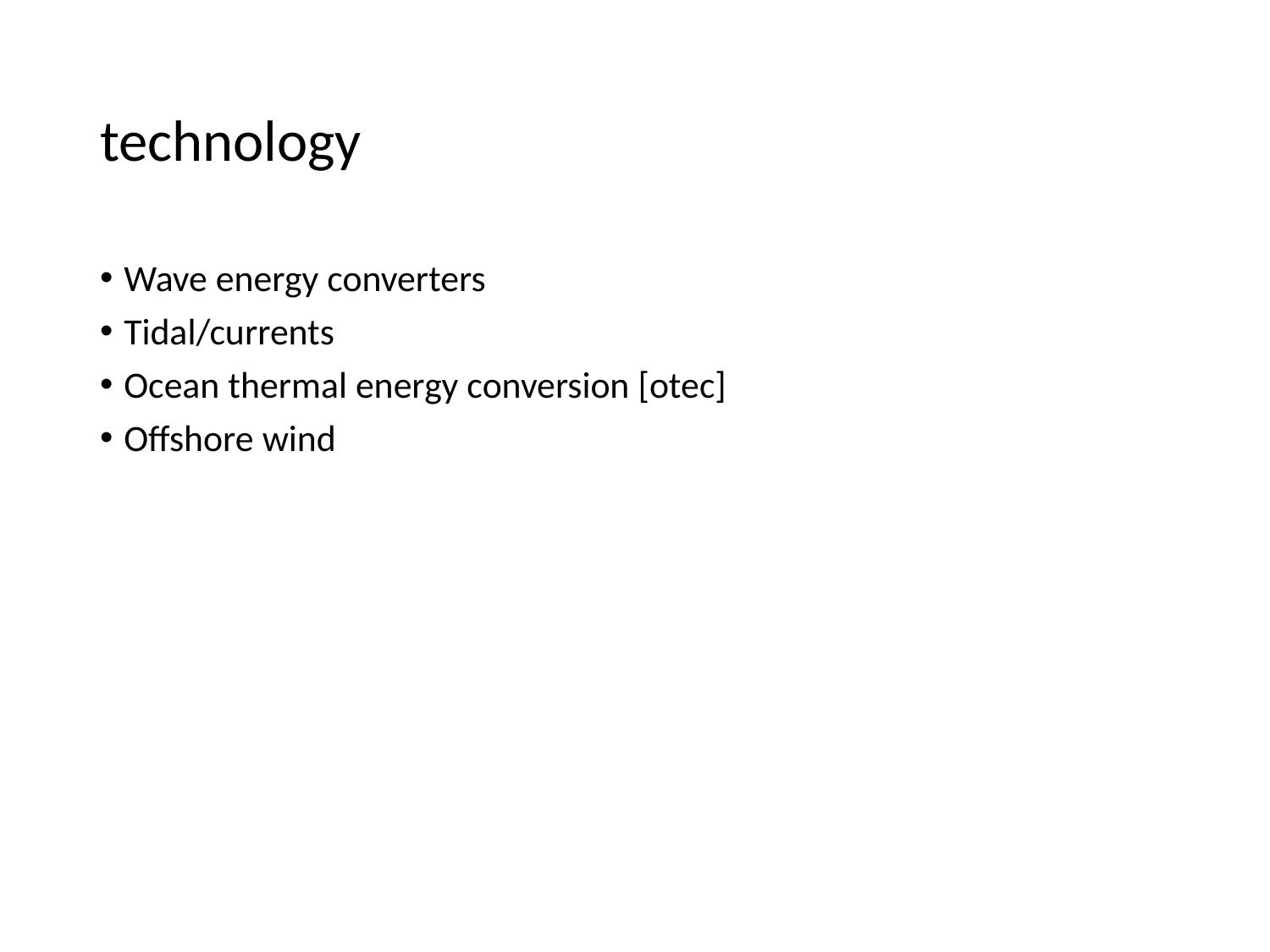

# technology
Wave energy converters
Tidal/currents
Ocean thermal energy conversion [otec]
Offshore wind